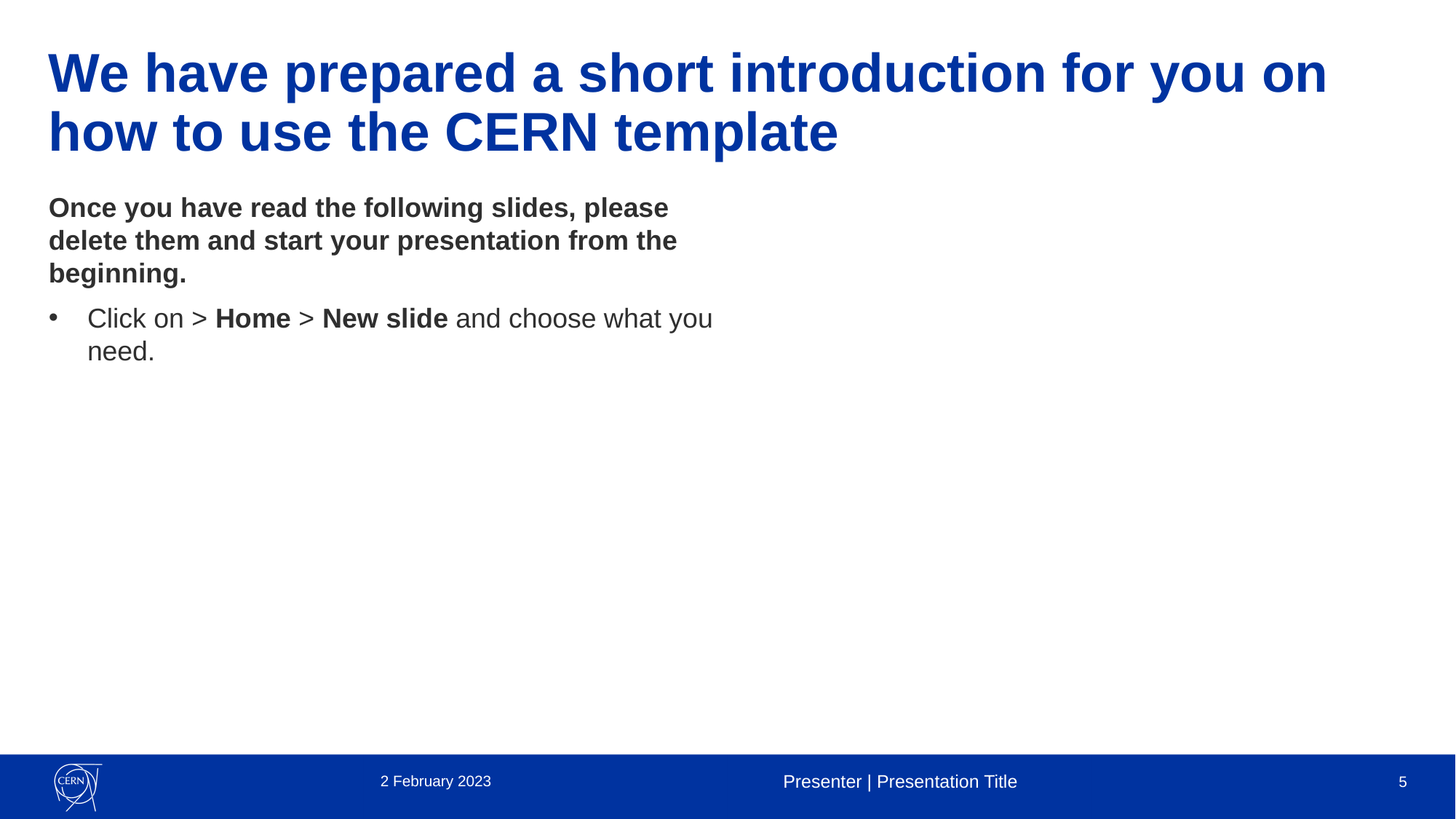

# We have prepared a short introduction for you on how to use the CERN template
Once you have read the following slides, please delete them and start your presentation from the beginning.
Click on > Home > New slide and choose what you need.
2 February 2023
Presenter | Presentation Title
5